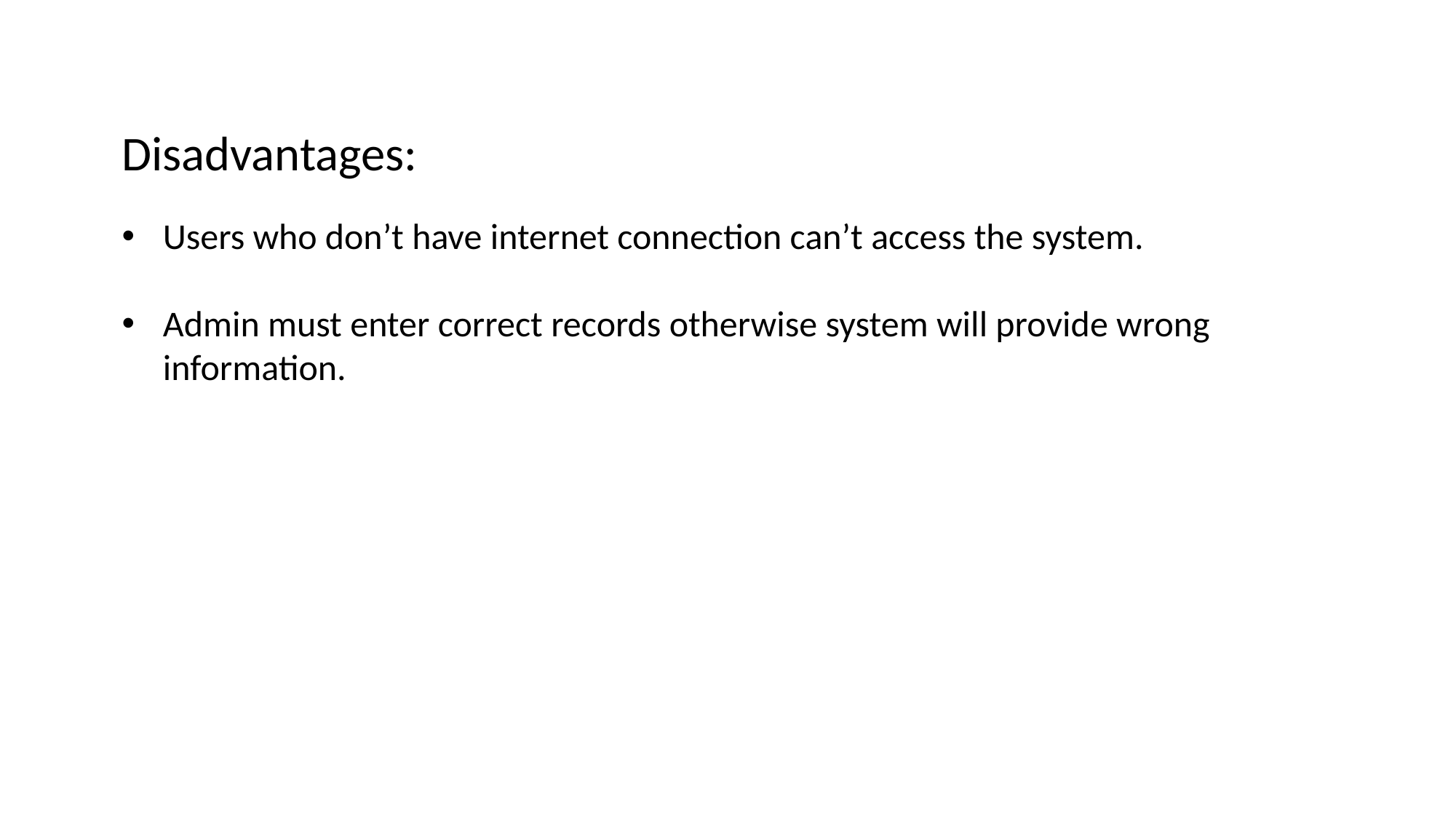

Disadvantages:

Users who don’t have internet connection can’t access the system.

Admin must enter correct records otherwise system will provide wrong information.